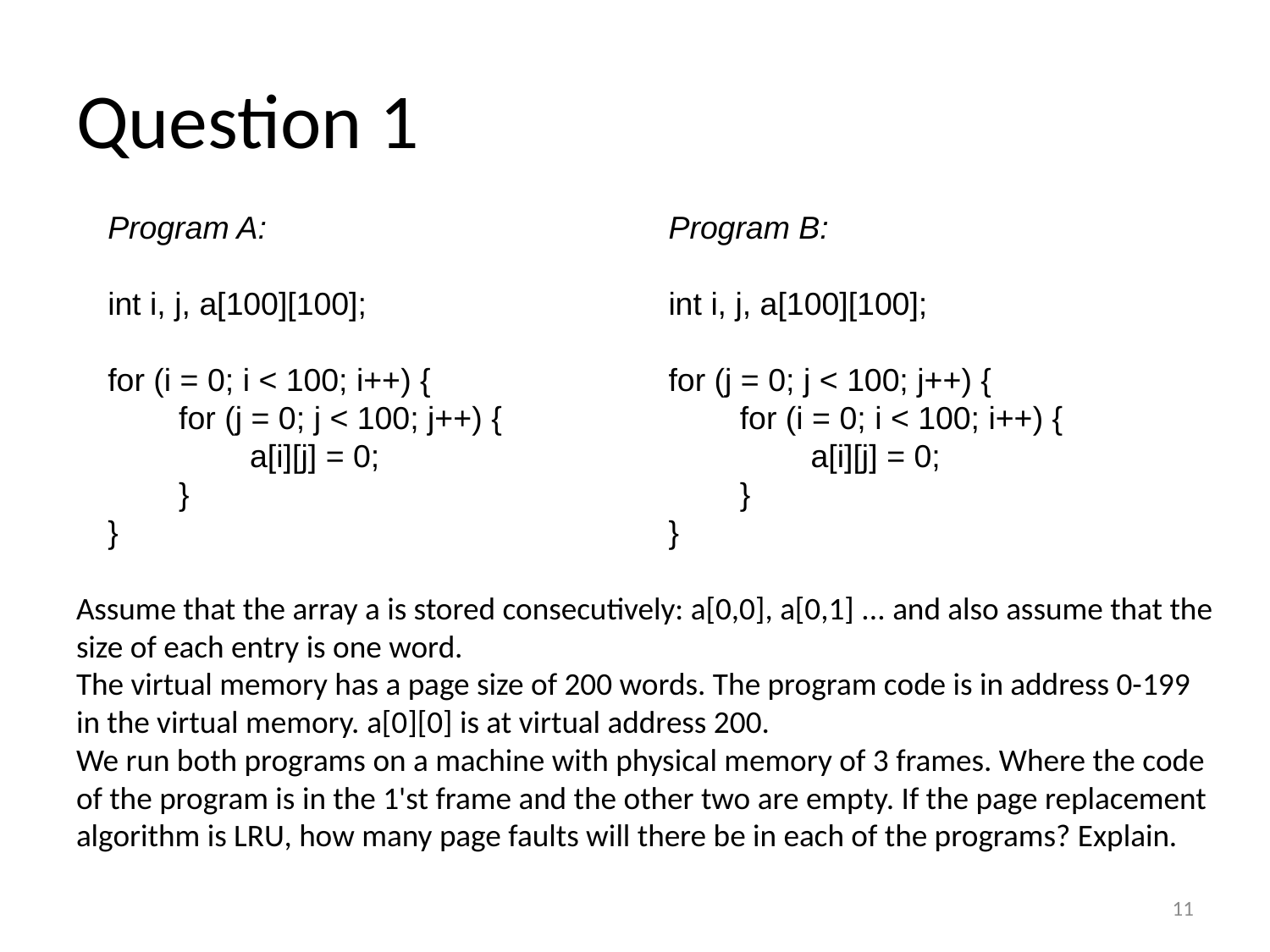

# Question 1
Program A:

int i, j, a[100][100];

for (i = 0; i < 100; i++) {
        for (j = 0; j < 100; j++) {
                a[i][j] = 0;
        }
}
Program B:

int i, j, a[100][100];

for (j = 0; j < 100; j++) {
        for (i = 0; i < 100; i++) {
                a[i][j] = 0;
        }
}
Assume that the array a is stored consecutively: a[0,0], a[0,1] ... and also assume that the size of each entry is one word.
The virtual memory has a page size of 200 words. The program code is in address 0-199 in the virtual memory. a[0][0] is at virtual address 200.
We run both programs on a machine with physical memory of 3 frames. Where the code of the program is in the 1'st frame and the other two are empty. If the page replacement algorithm is LRU, how many page faults will there be in each of the programs? Explain.
11